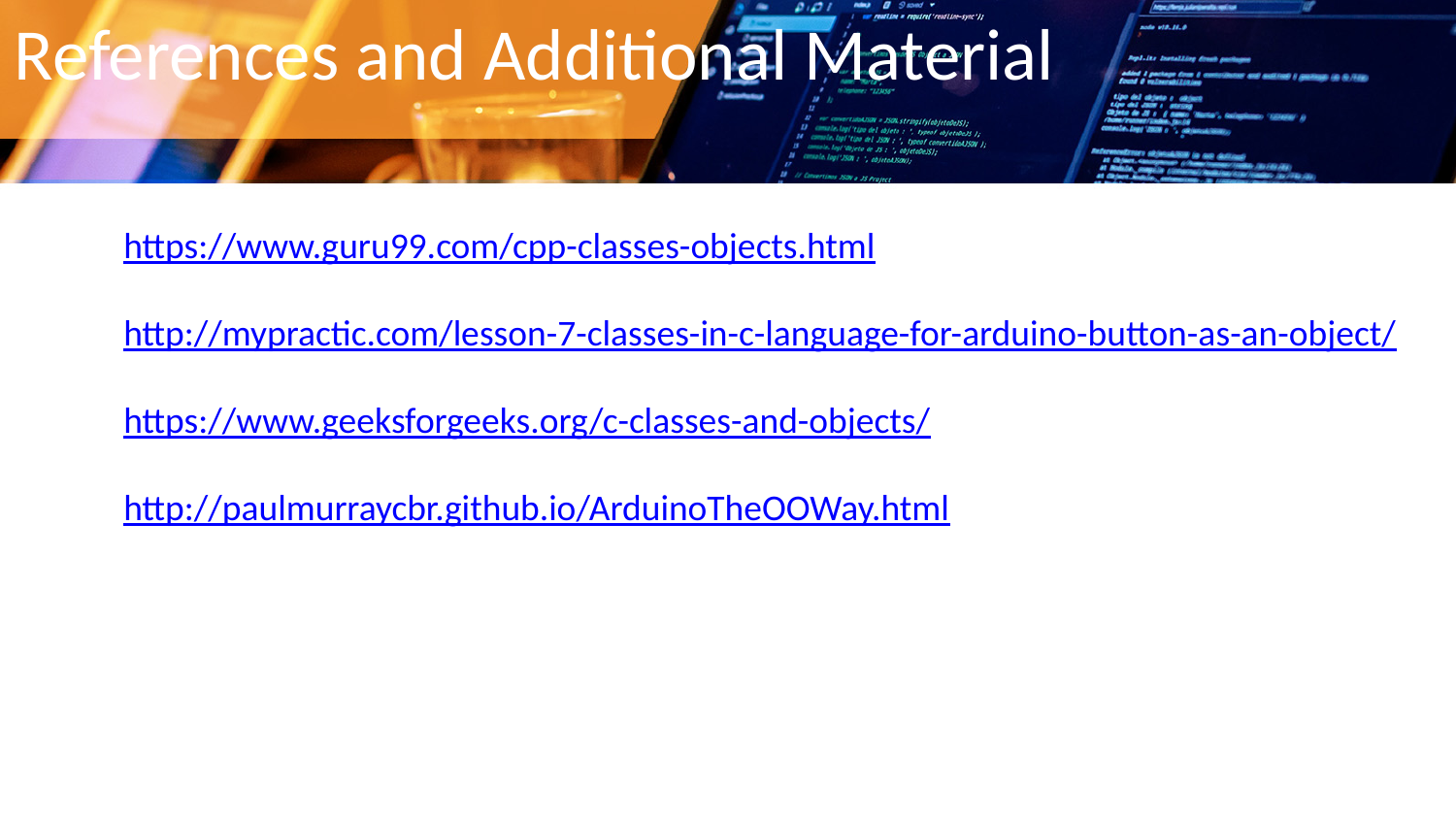

References and Additional Material
https://www.guru99.com/cpp-classes-objects.html

http://mypractic.com/lesson-7-classes-in-c-language-for-arduino-button-as-an-object/

https://www.geeksforgeeks.org/c-classes-and-objects/

http://paulmurraycbr.github.io/ArduinoTheOOWay.html